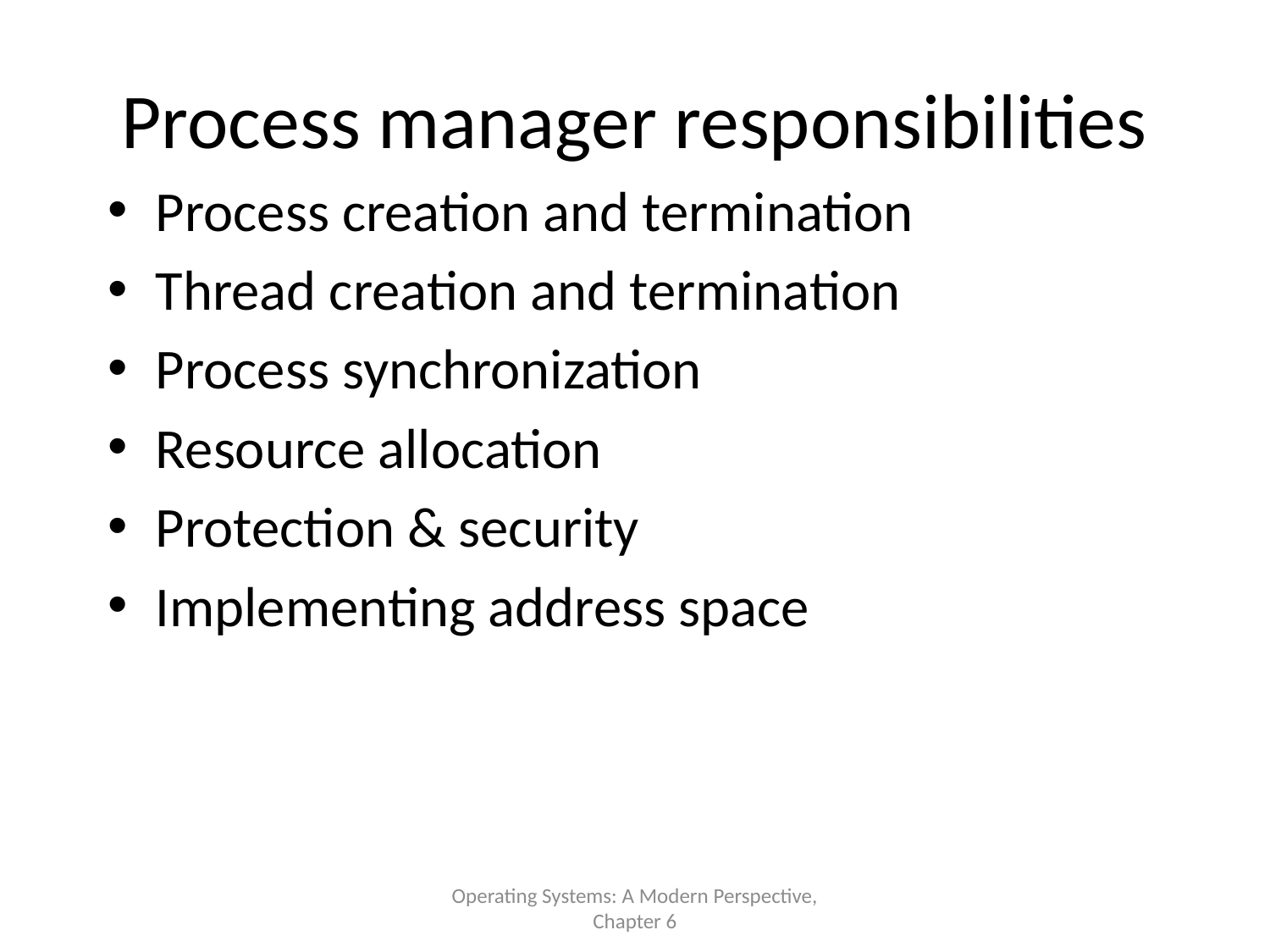

# Process manager responsibilities
Process creation and termination
Thread creation and termination
Process synchronization
Resource allocation
Protection & security
Implementing address space
Operating Systems: A Modern Perspective, Chapter 6